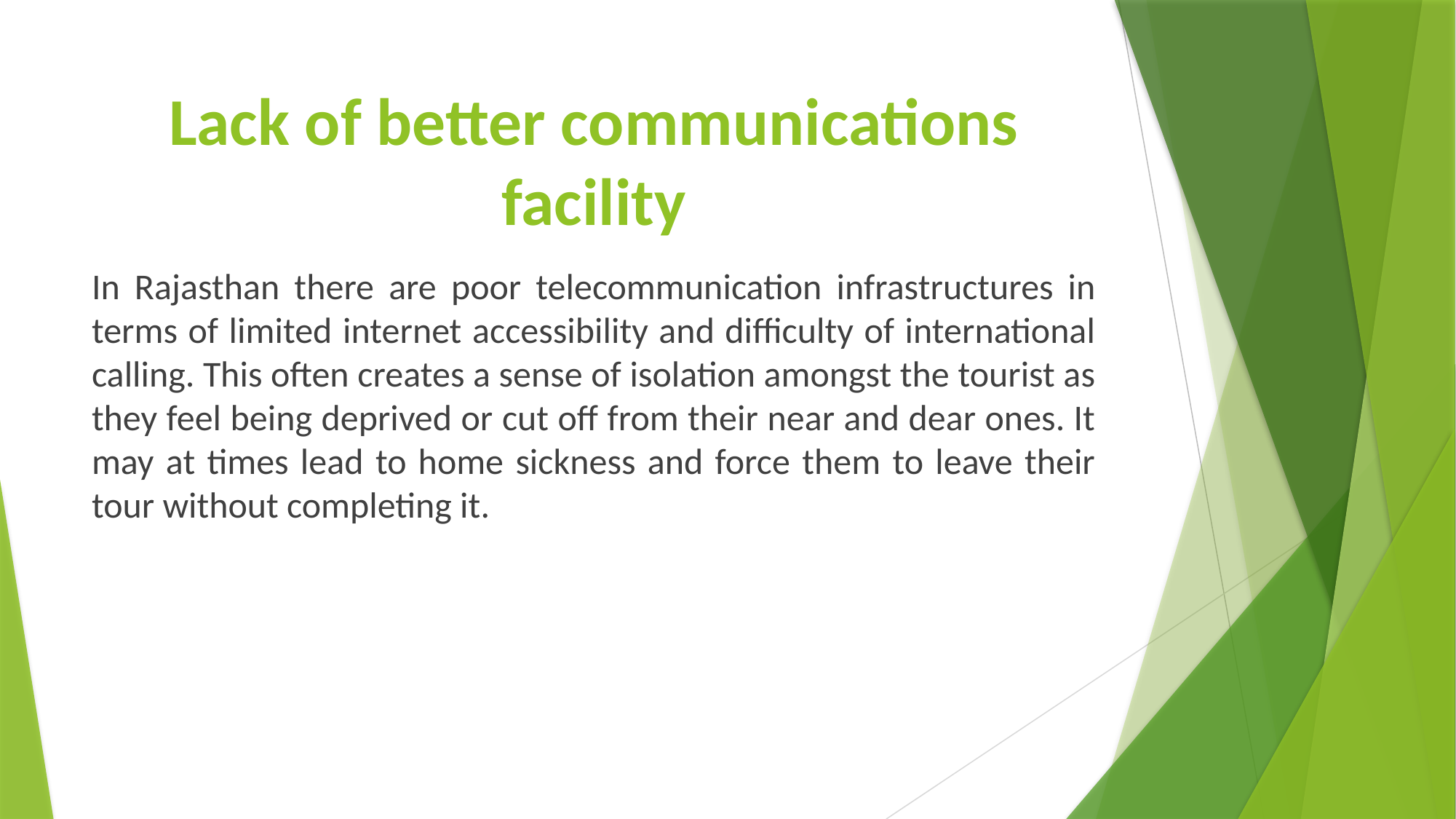

# Lack of better communications facility
In Rajasthan there are poor telecommunication infrastructures in terms of limited internet accessibility and difficulty of international calling. This often creates a sense of isolation amongst the tourist as they feel being deprived or cut off from their near and dear ones. It may at times lead to home sickness and force them to leave their tour without completing it.